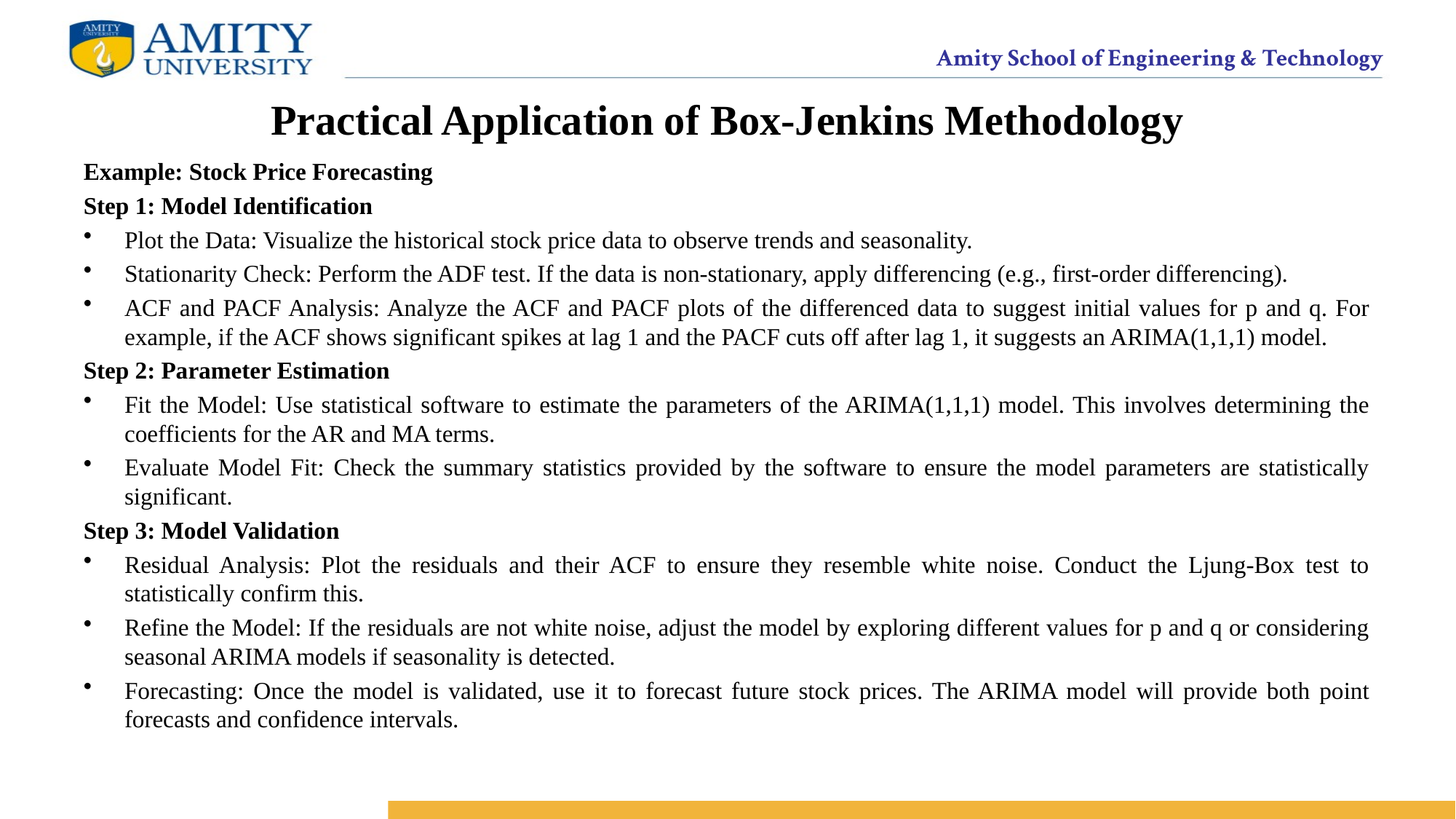

# Practical Application of Box-Jenkins Methodology
Example: Stock Price Forecasting
Step 1: Model Identification
Plot the Data: Visualize the historical stock price data to observe trends and seasonality.
Stationarity Check: Perform the ADF test. If the data is non-stationary, apply differencing (e.g., first-order differencing).
ACF and PACF Analysis: Analyze the ACF and PACF plots of the differenced data to suggest initial values for p and q. For example, if the ACF shows significant spikes at lag 1 and the PACF cuts off after lag 1, it suggests an ARIMA(1,1,1) model.
Step 2: Parameter Estimation
Fit the Model: Use statistical software to estimate the parameters of the ARIMA(1,1,1) model. This involves determining the coefficients for the AR and MA terms.
Evaluate Model Fit: Check the summary statistics provided by the software to ensure the model parameters are statistically significant.
Step 3: Model Validation
Residual Analysis: Plot the residuals and their ACF to ensure they resemble white noise. Conduct the Ljung-Box test to statistically confirm this.
Refine the Model: If the residuals are not white noise, adjust the model by exploring different values for p and q or considering seasonal ARIMA models if seasonality is detected.
Forecasting: Once the model is validated, use it to forecast future stock prices. The ARIMA model will provide both point forecasts and confidence intervals.